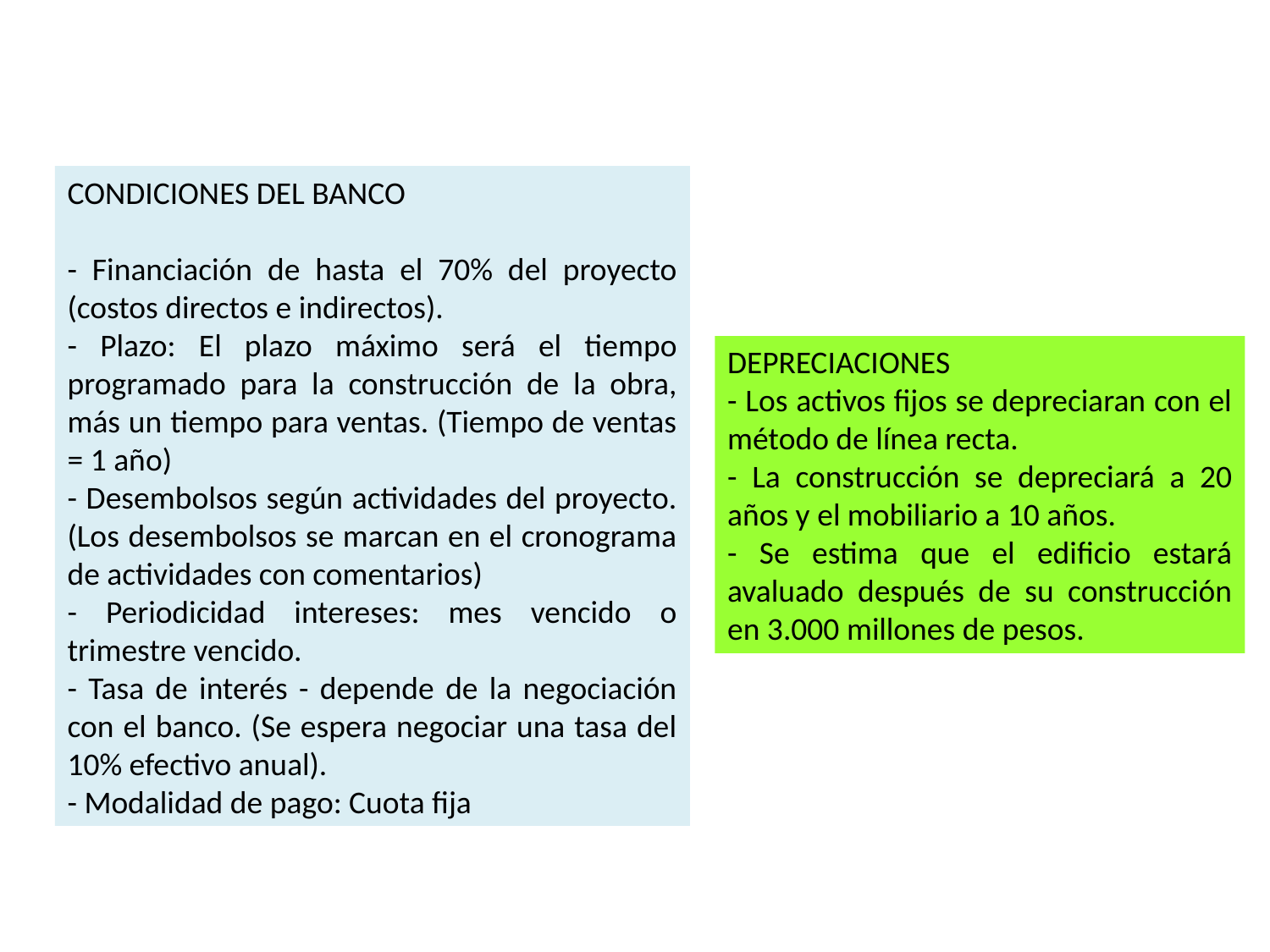

FINANCIACIÓN
CONDICIONES DEL BANCO

- Financiación de hasta el 70% del proyecto (costos directos e indirectos).
- Plazo: El plazo máximo será el tiempo programado para la construcción de la obra, más un tiempo para ventas. (Tiempo de ventas = 1 año)
- Desembolsos según actividades del proyecto. (Los desembolsos se marcan en el cronograma de actividades con comentarios)
- Periodicidad intereses: mes vencido o trimestre vencido.
- Tasa de interés - depende de la negociación con el banco. (Se espera negociar una tasa del 10% efectivo anual).
- Modalidad de pago: Cuota fija
DEPRECIACIONES
- Los activos fijos se depreciaran con el método de línea recta.
- La construcción se depreciará a 20 años y el mobiliario a 10 años.
- Se estima que el edificio estará avaluado después de su construcción en 3.000 millones de pesos.